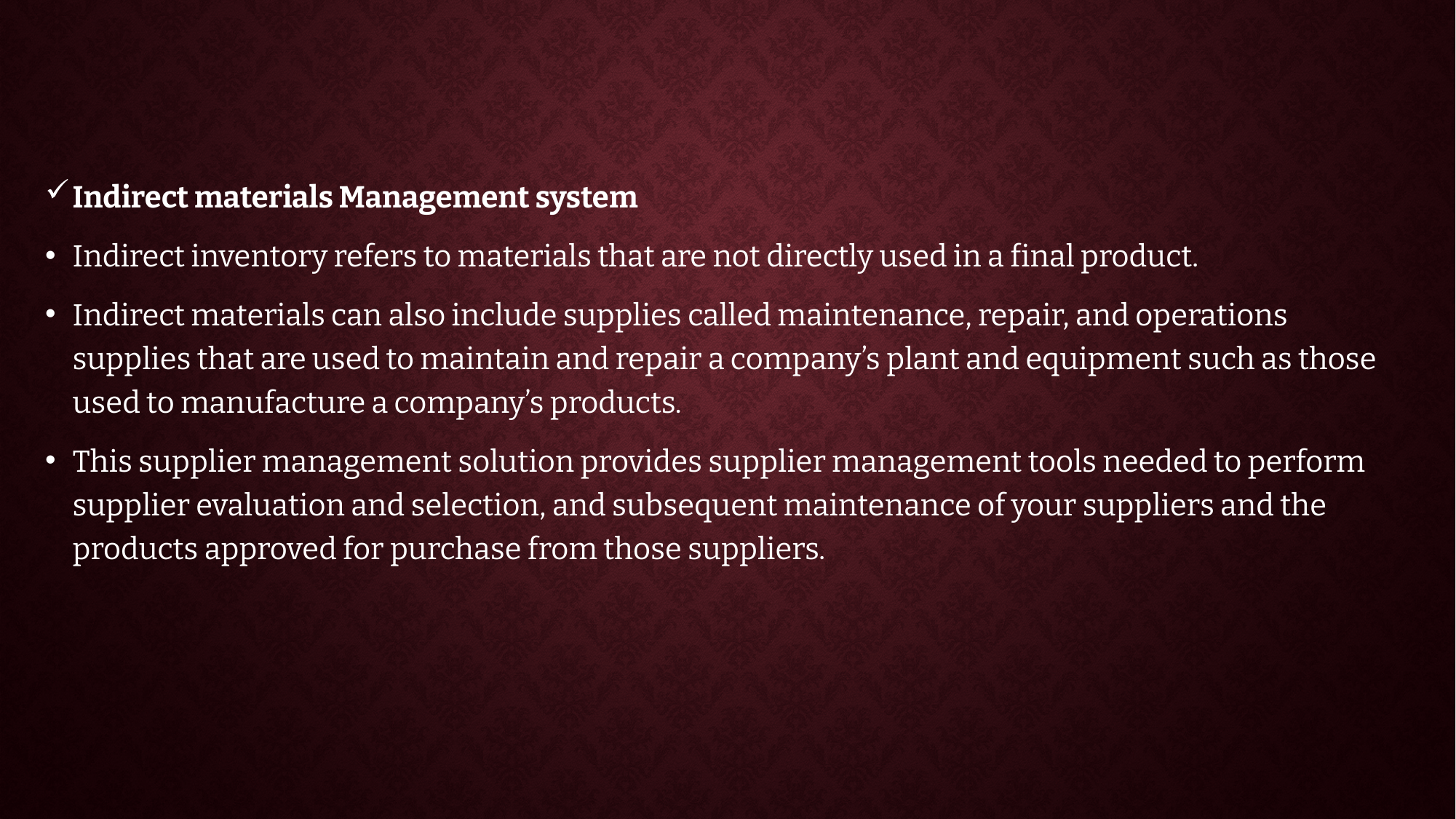

Indirect materials Management system
Indirect inventory refers to materials that are not directly used in a final product.
Indirect materials can also include supplies called maintenance, repair, and operations supplies that are used to maintain and repair a company’s plant and equipment such as those used to manufacture a company’s products.
This supplier management solution provides supplier management tools needed to perform supplier evaluation and selection, and subsequent maintenance of your suppliers and the products approved for purchase from those suppliers.